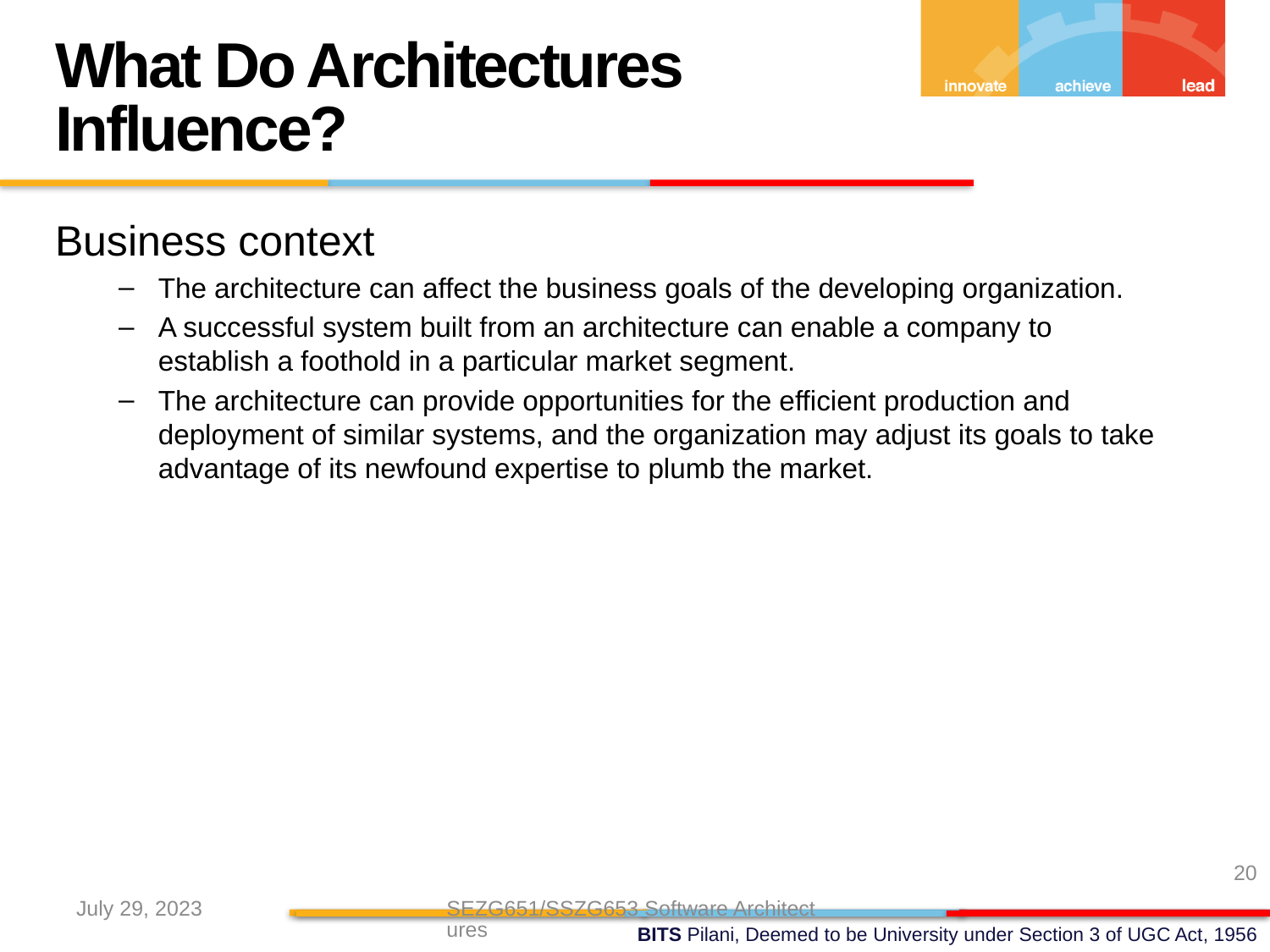

What Do Architectures Influence?
Business context
The architecture can affect the business goals of the developing organization.
A successful system built from an architecture can enable a company to establish a foothold in a particular market segment.
The architecture can provide opportunities for the efficient production and deployment of similar systems, and the organization may adjust its goals to take advantage of its newfound expertise to plumb the market.
20
July 29, 2023
SEZG651/SSZG653 Software Architectures